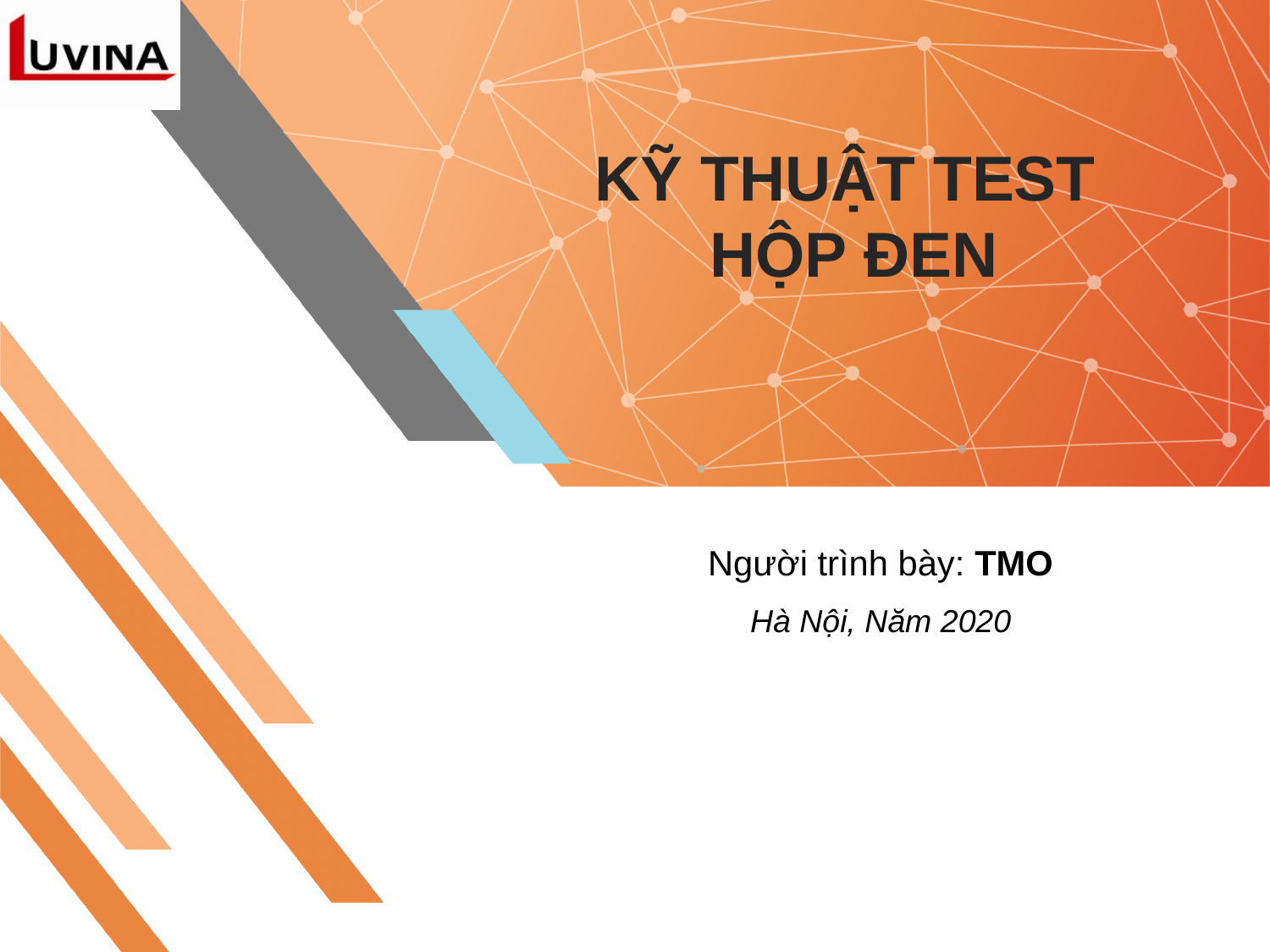

# KỸ THUẬT TEST HỘP ĐEN
Người trình bày: TMO
Hà Nội, Năm 2020